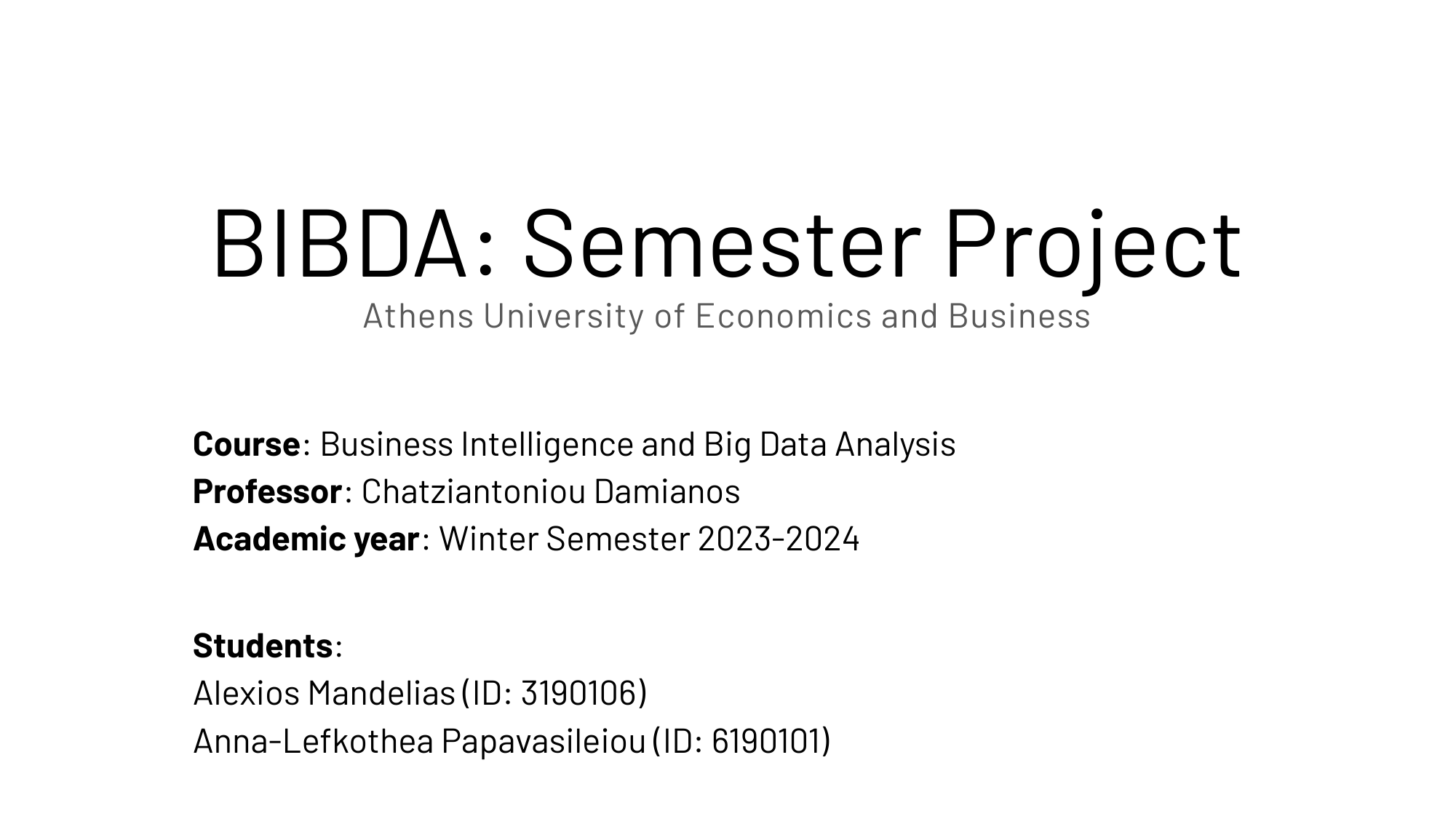

# BIBDA: Semester Project Athens University of Economics and Business
Course: Business Intelligence and Big Data Analysis
Professor: Chatziantoniou Damianos
Academic year: Winter Semester 2023-2024

Students:
Alexios Mandelias (ID: 3190106)
Anna-Lefkothea Papavasileiou (ID: 6190101)